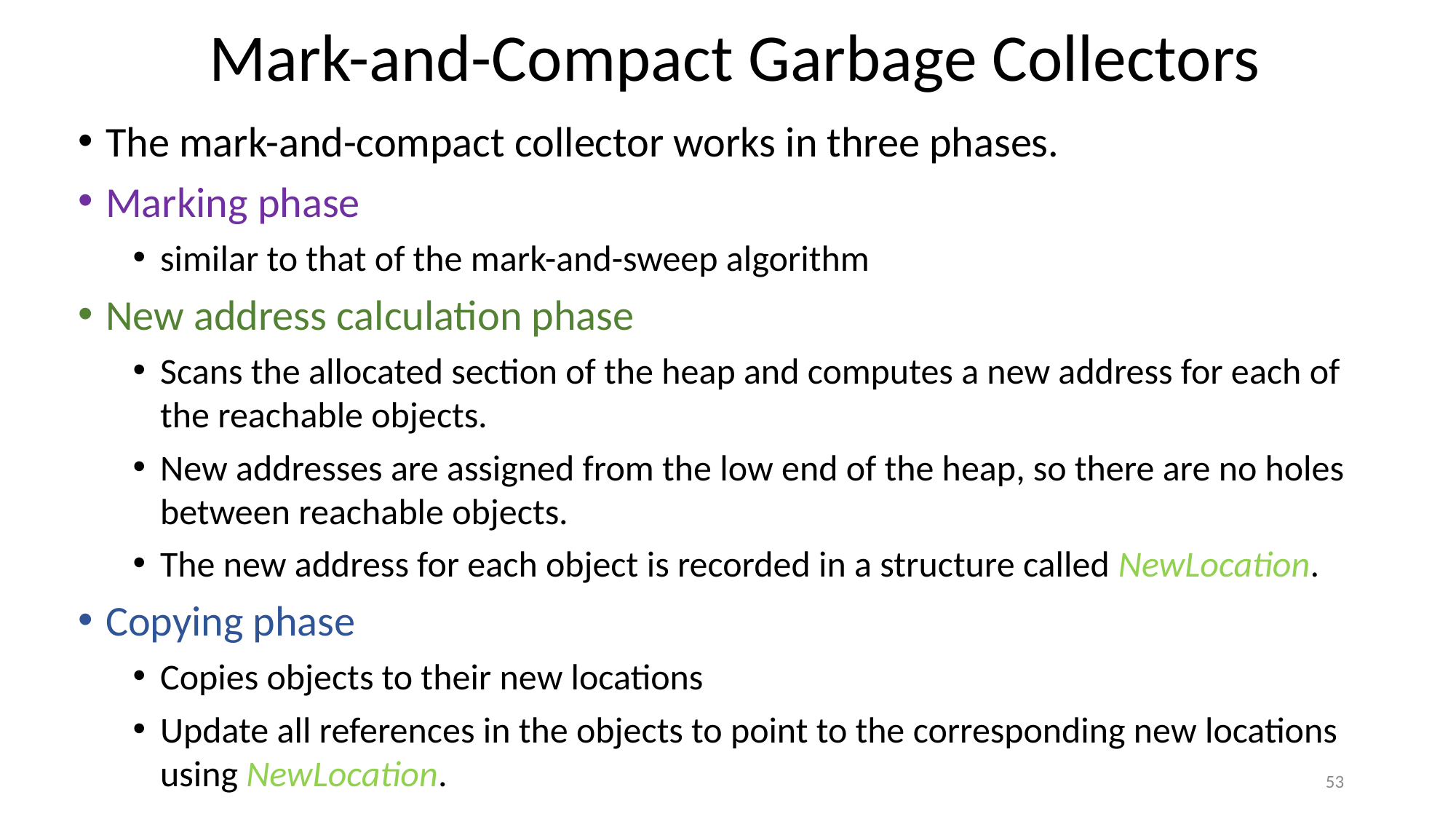

# Mark-and-Compact Garbage Collectors
The mark-and-compact collector works in three phases.
Marking phase
similar to that of the mark-and-sweep algorithm
New address calculation phase
Scans the allocated section of the heap and computes a new address for each of the reachable objects.
New addresses are assigned from the low end of the heap, so there are no holes between reachable objects.
The new address for each object is recorded in a structure called NewLocation.
Copying phase
Copies objects to their new locations
Update all references in the objects to point to the corresponding new locations using NewLocation.
53